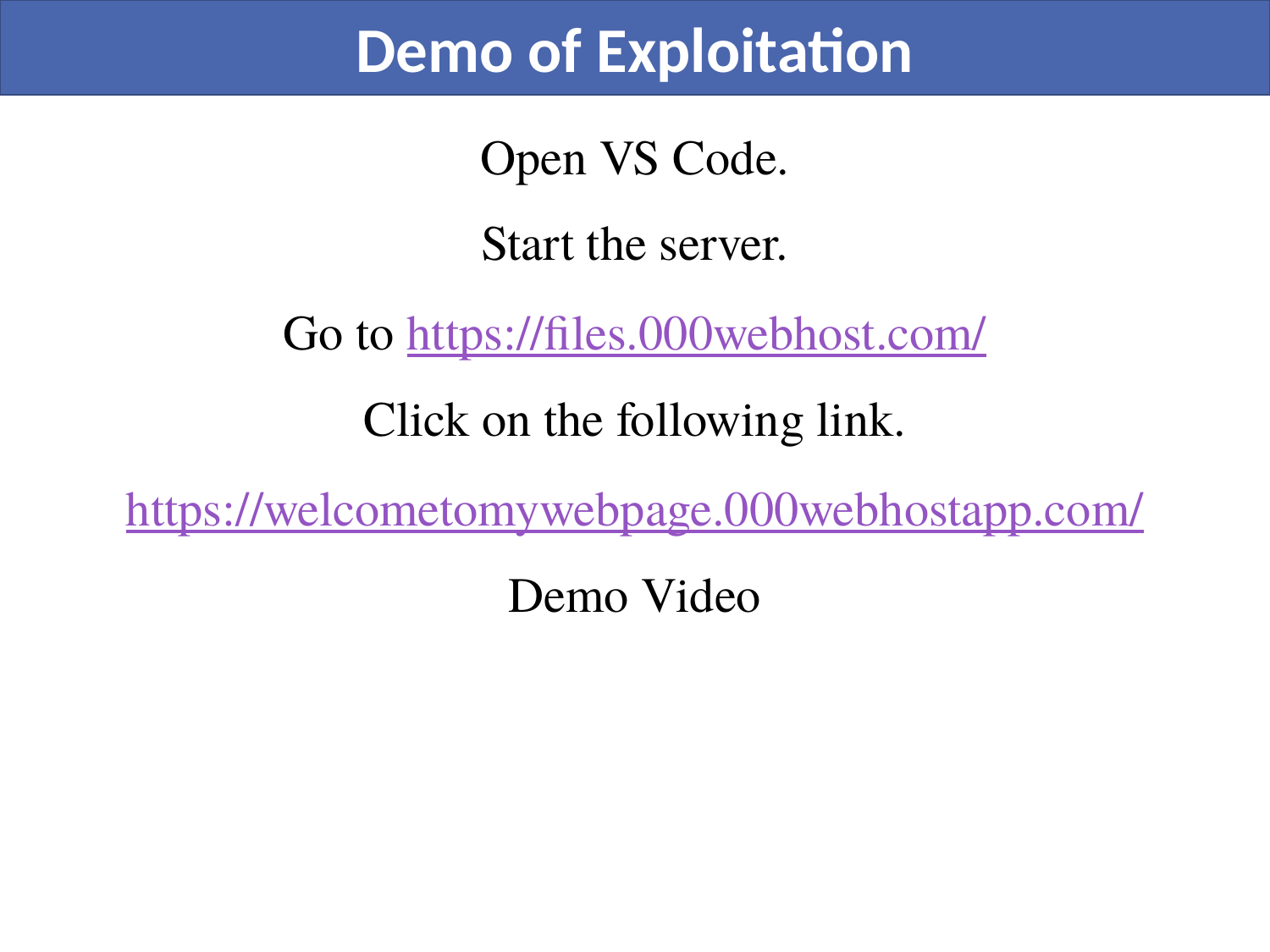

Demo of Exploitation
Open VS Code.
Start the server.
Go to https://files.000webhost.com/
Click on the following link.
https://welcometomywebpage.000webhostapp.com/
Demo Video